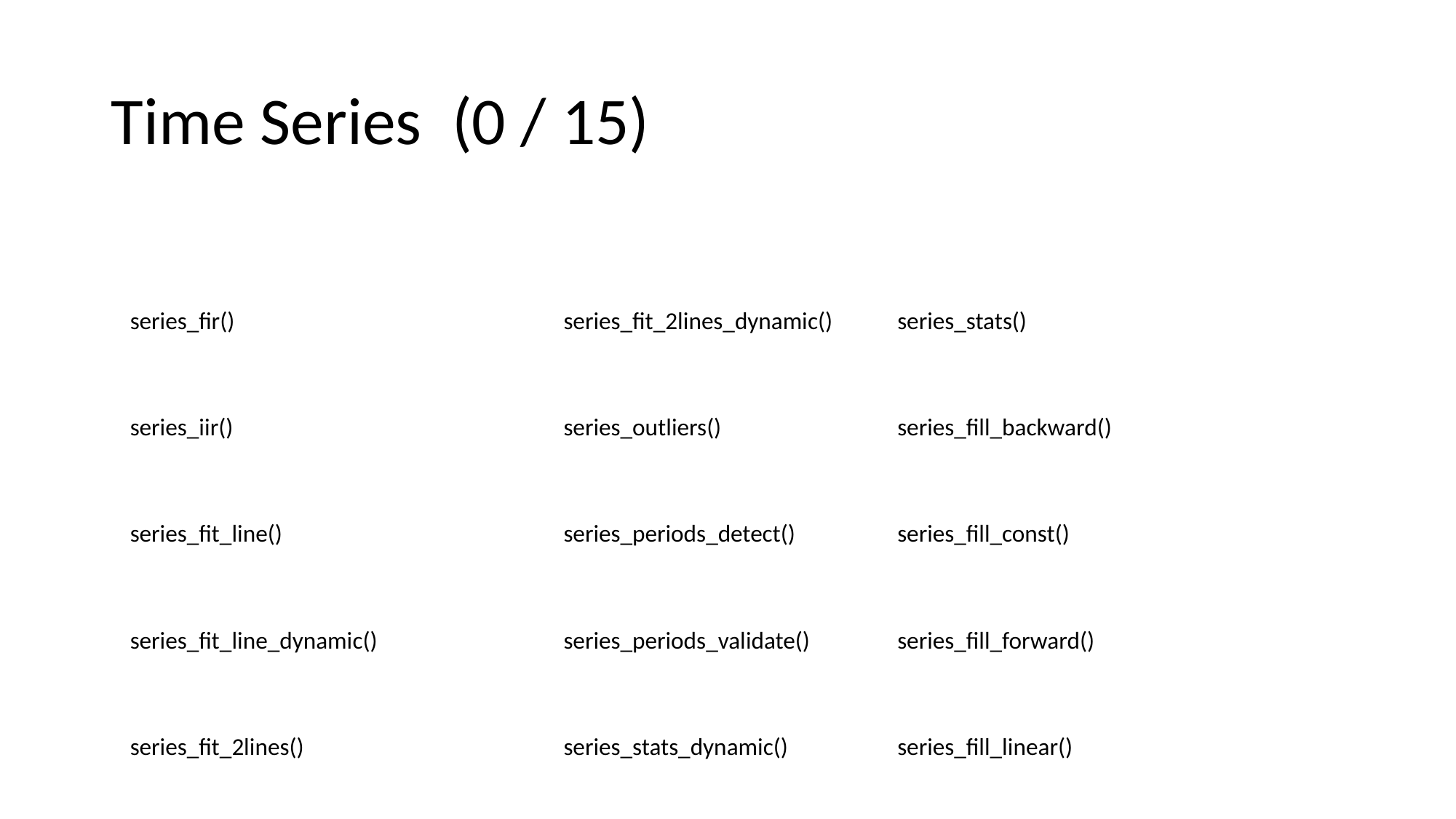

# Time Series  (0 / 15)
| series\_fir() | series\_fit\_2lines\_dynamic() | series\_stats() |
| --- | --- | --- |
| series\_iir() | series\_outliers() | series\_fill\_backward() |
| series\_fit\_line() | series\_periods\_detect() | series\_fill\_const() |
| series\_fit\_line\_dynamic() | series\_periods\_validate() | series\_fill\_forward() |
| series\_fit\_2lines() | series\_stats\_dynamic() | series\_fill\_linear() |